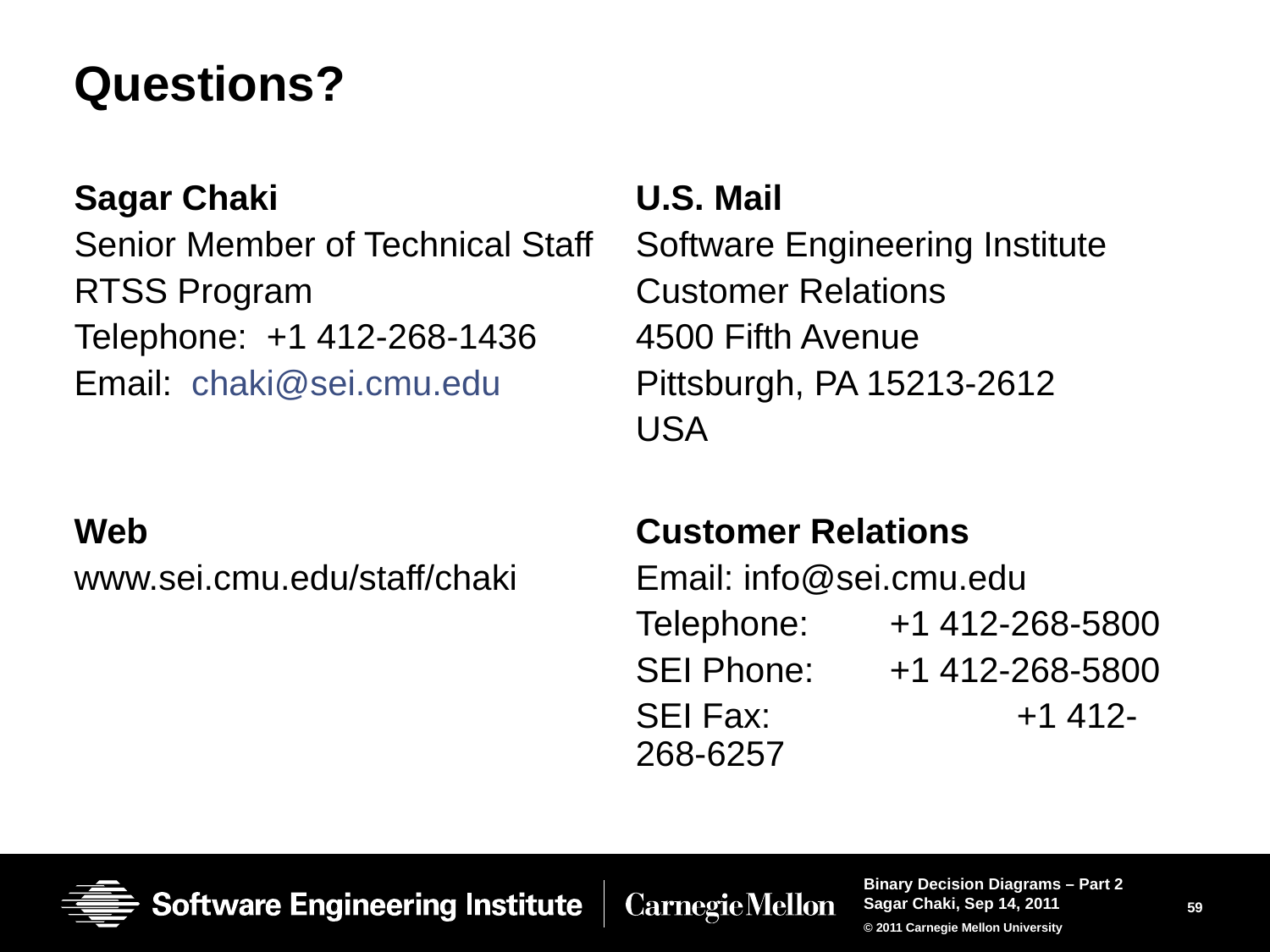

# Questions?
| Sagar Chaki Senior Member of Technical Staff RTSS Program Telephone: +1 412-268-1436 Email: chaki@sei.cmu.edu | U.S. Mail Software Engineering Institute Customer Relations 4500 Fifth Avenue Pittsburgh, PA 15213-2612 USA |
| --- | --- |
| Web www.sei.cmu.edu/staff/chaki | Customer Relations Email: info@sei.cmu.edu Telephone: +1 412-268-5800 SEI Phone: +1 412-268-5800 SEI Fax: +1 412-268-6257 |